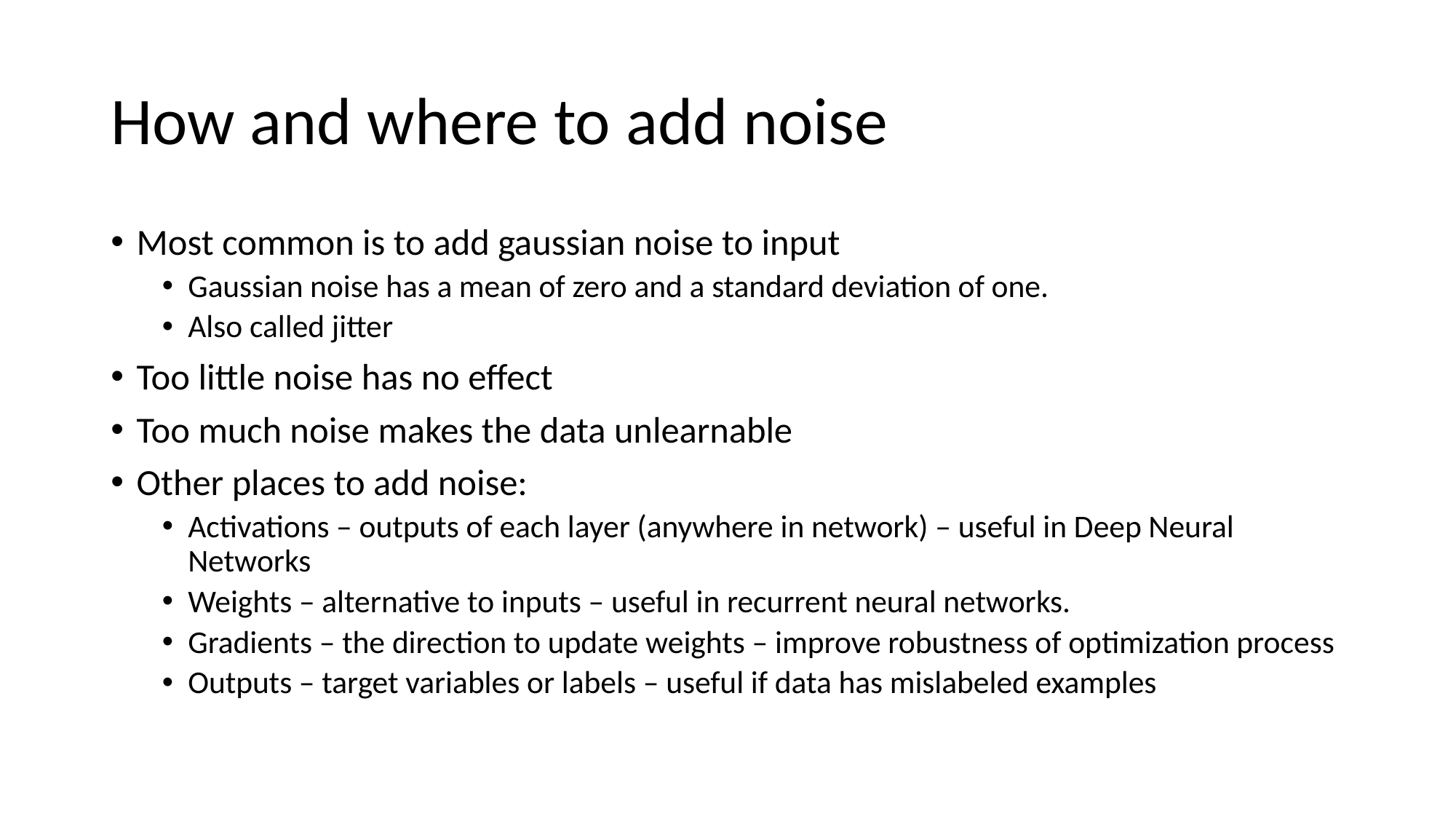

# How and where to add noise
Most common is to add gaussian noise to input
Gaussian noise has a mean of zero and a standard deviation of one.
Also called jitter
Too little noise has no effect
Too much noise makes the data unlearnable
Other places to add noise:
Activations – outputs of each layer (anywhere in network) – useful in Deep Neural Networks
Weights – alternative to inputs – useful in recurrent neural networks.
Gradients – the direction to update weights – improve robustness of optimization process
Outputs – target variables or labels – useful if data has mislabeled examples